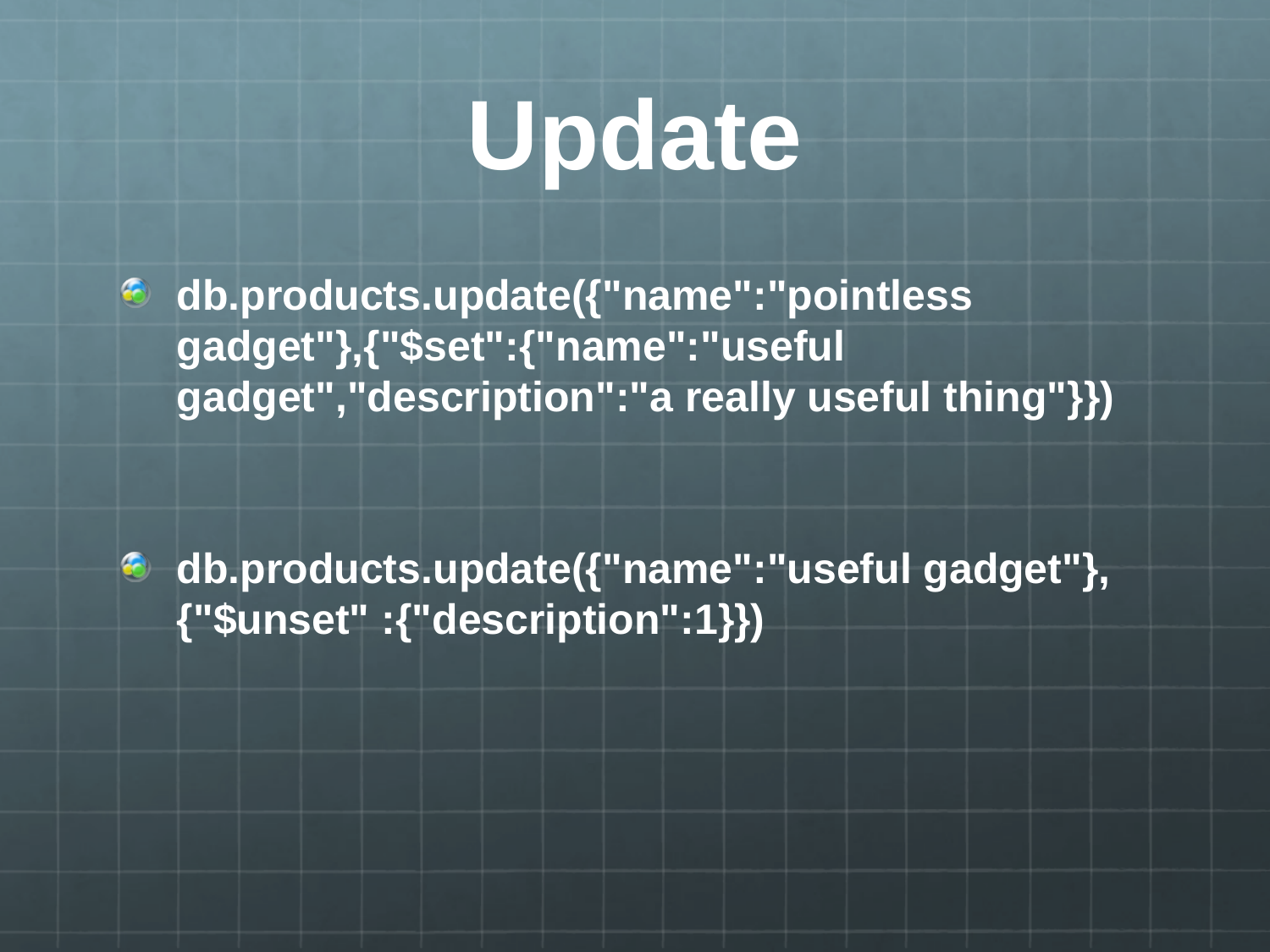

# Update
db.products.update({"name":"pointless gadget"},{"$set":{"name":"useful gadget","description":"a really useful thing"}})

db.products.update({"name":"useful gadget"},{"$unset" :{"description":1}})